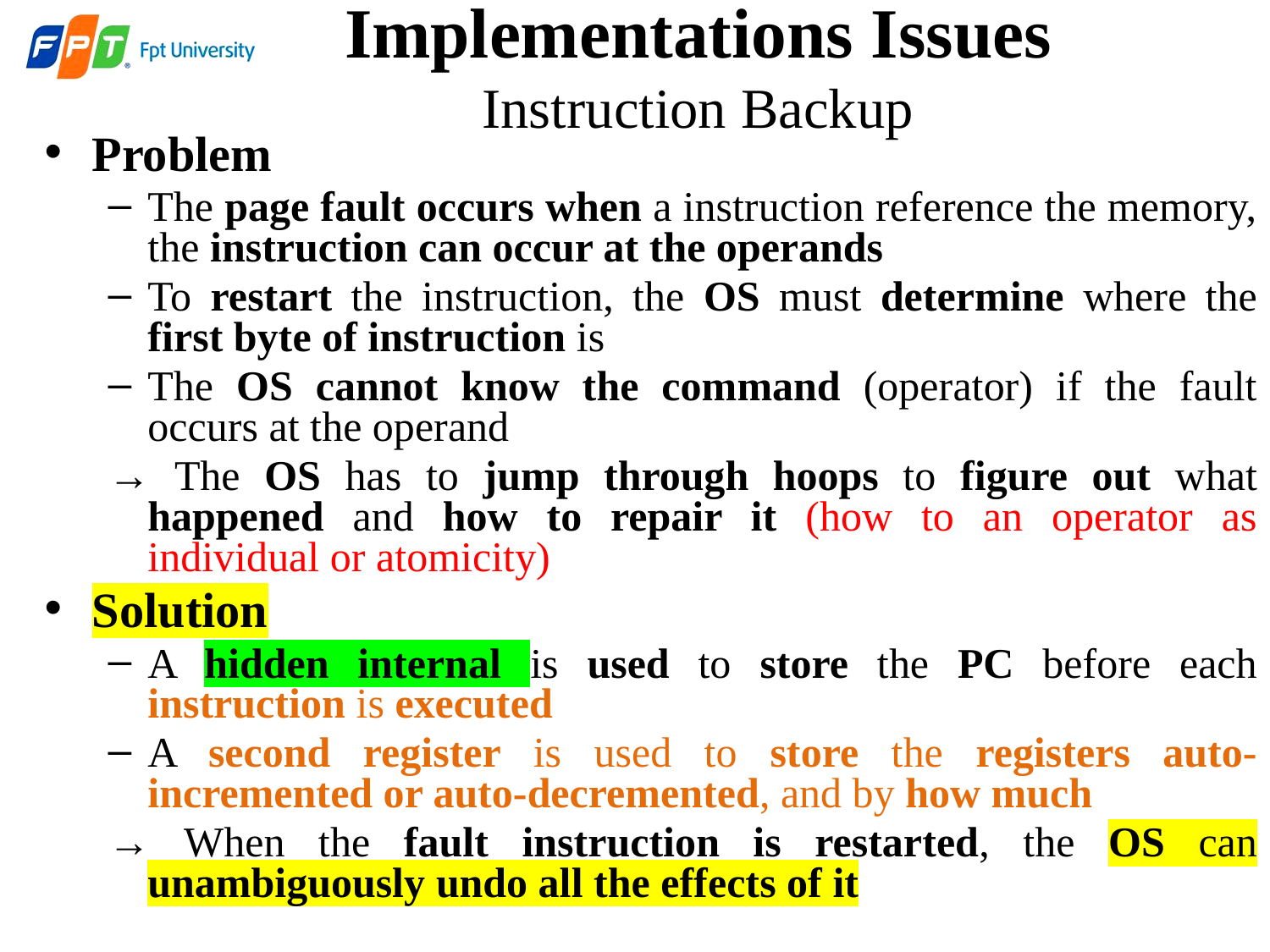

# Implementations Issues Instruction Backup
Problem
The page fault occurs when a instruction reference the memory, the instruction can occur at the operands
To restart the instruction, the OS must determine where the first byte of instruction is
The OS cannot know the command (operator) if the fault occurs at the operand
→ The OS has to jump through hoops to figure out what happened and how to repair it (how to an operator as individual or atomicity)
Solution
A hidden internal is used to store the PC before each instruction is executed
A second register is used to store the registers auto-incremented or auto-decremented, and by how much
→ When the fault instruction is restarted, the OS can unambiguously undo all the effects of it